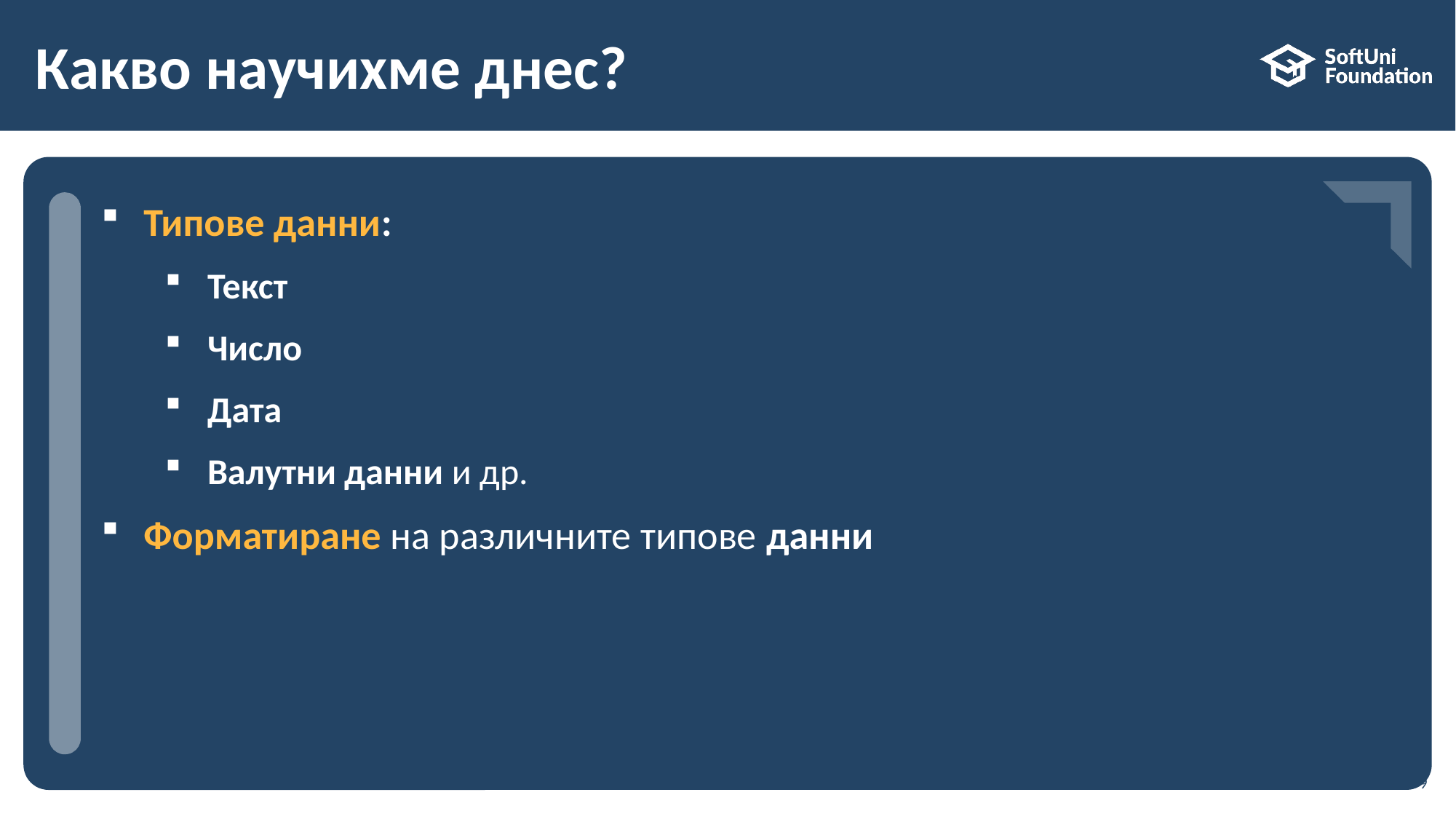

# Какво научихме днес?

…
…
…

Типове данни:
Текст
Число
Дата
Валутни данни и др.
Форматиране на различните типове данни

9